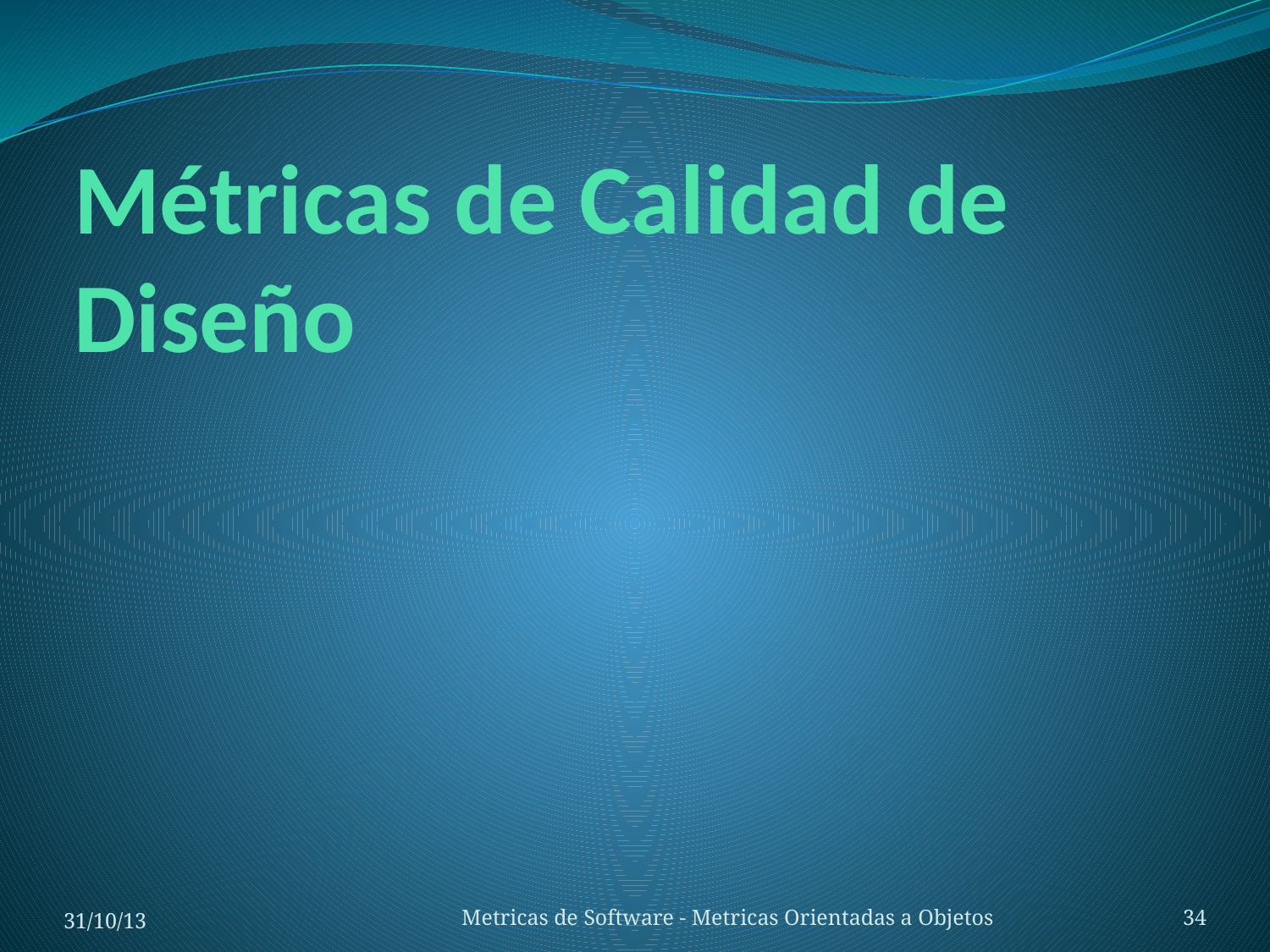

# Métricas de Calidad de Diseño

31/10/13
Metricas de Software - Metricas Orientadas a Objetos
34